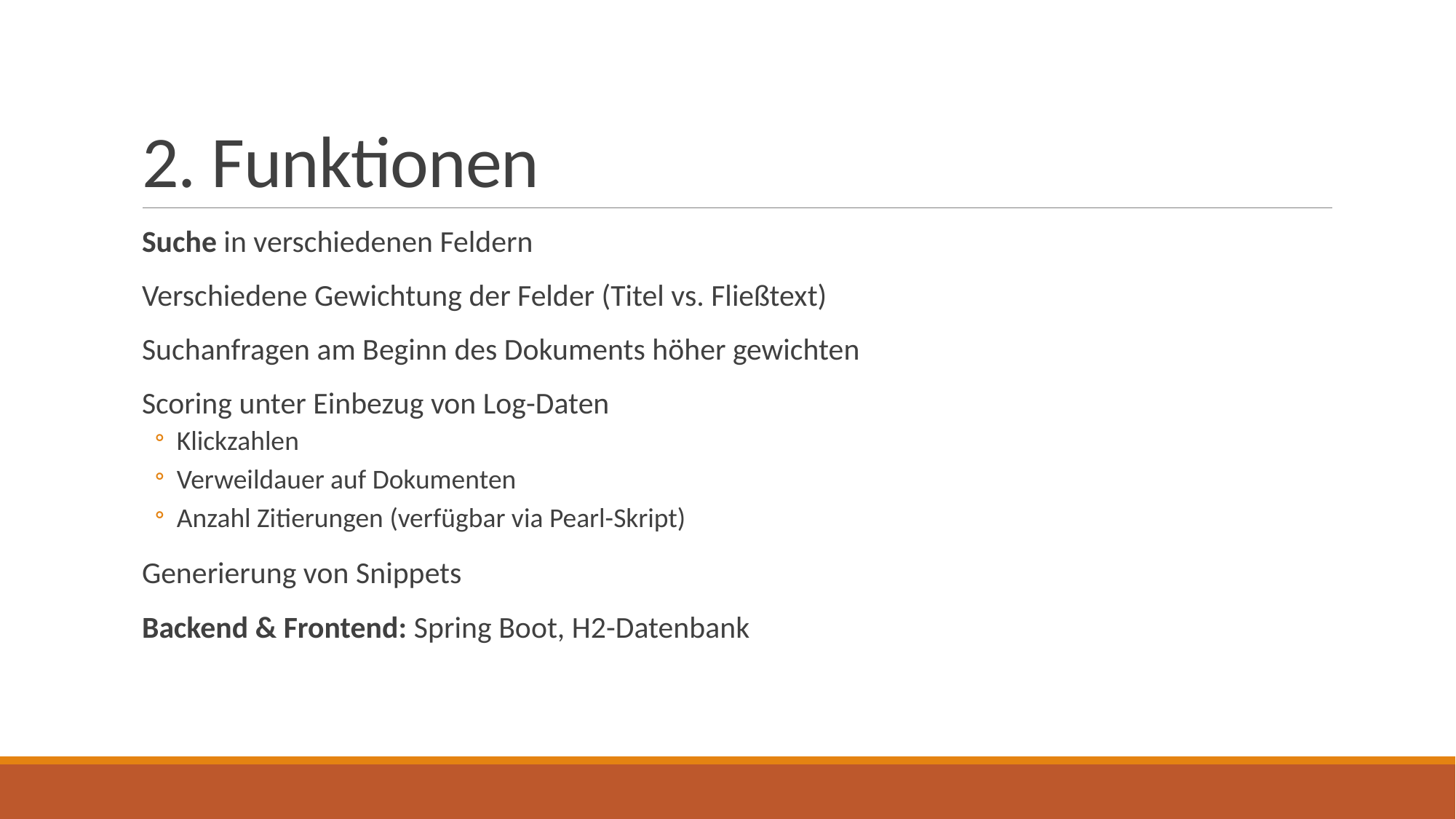

# 2. Funktionen
Suche in verschiedenen Feldern
Verschiedene Gewichtung der Felder (Titel vs. Fließtext)
Suchanfragen am Beginn des Dokuments höher gewichten
Scoring unter Einbezug von Log-Daten
Klickzahlen
Verweildauer auf Dokumenten
Anzahl Zitierungen (verfügbar via Pearl-Skript)
Generierung von Snippets
Backend & Frontend: Spring Boot, H2-Datenbank